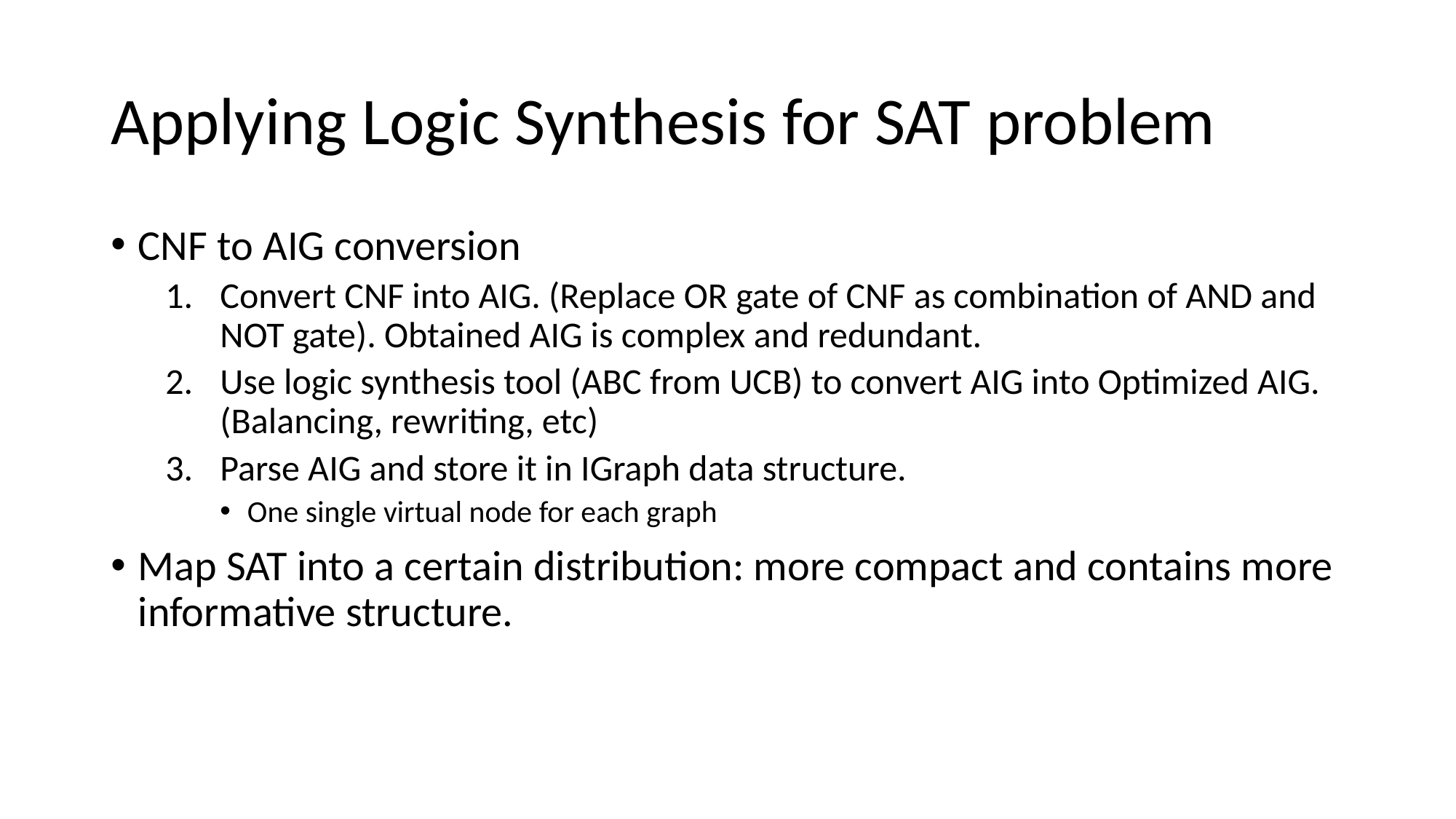

# Applying Logic Synthesis for SAT problem
CNF to AIG conversion
Convert CNF into AIG. (Replace OR gate of CNF as combination of AND and NOT gate). Obtained AIG is complex and redundant.
Use logic synthesis tool (ABC from UCB) to convert AIG into Optimized AIG. (Balancing, rewriting, etc)
Parse AIG and store it in IGraph data structure.
One single virtual node for each graph
Map SAT into a certain distribution: more compact and contains more informative structure.